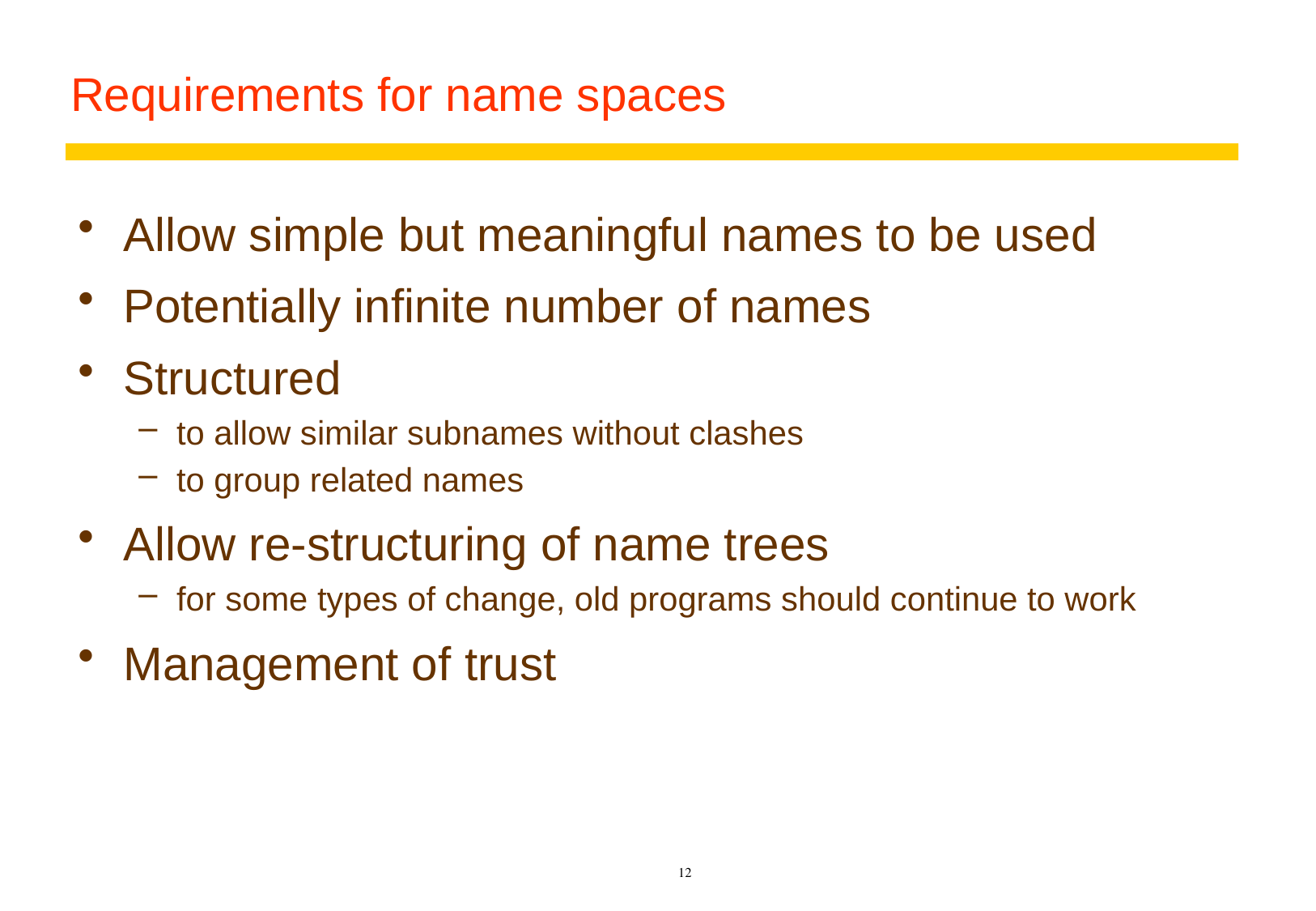

# Requirements for name spaces
Allow simple but meaningful names to be used
Potentially infinite number of names
Structured
to allow similar subnames without clashes
to group related names
Allow re-structuring of name trees
for some types of change, old programs should continue to work
Management of trust
12